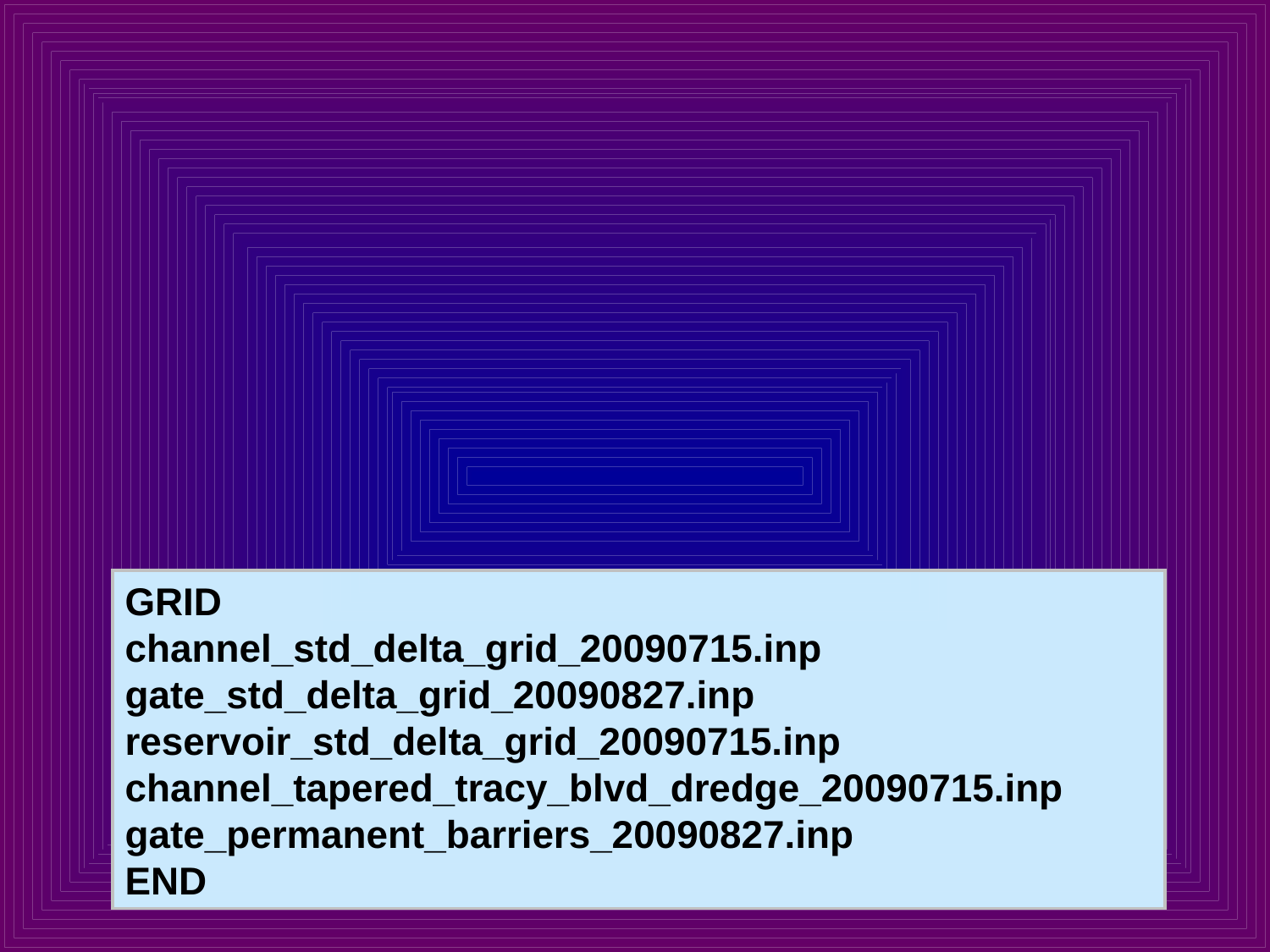

#

GRID
channel_std_delta_grid_20090715.inp
gate_std_delta_grid_20090827.inp
reservoir_std_delta_grid_20090715.inp
channel_tapered_tracy_blvd_dredge_20090715.inp
gate_permanent_barriers_20090827.inp
END